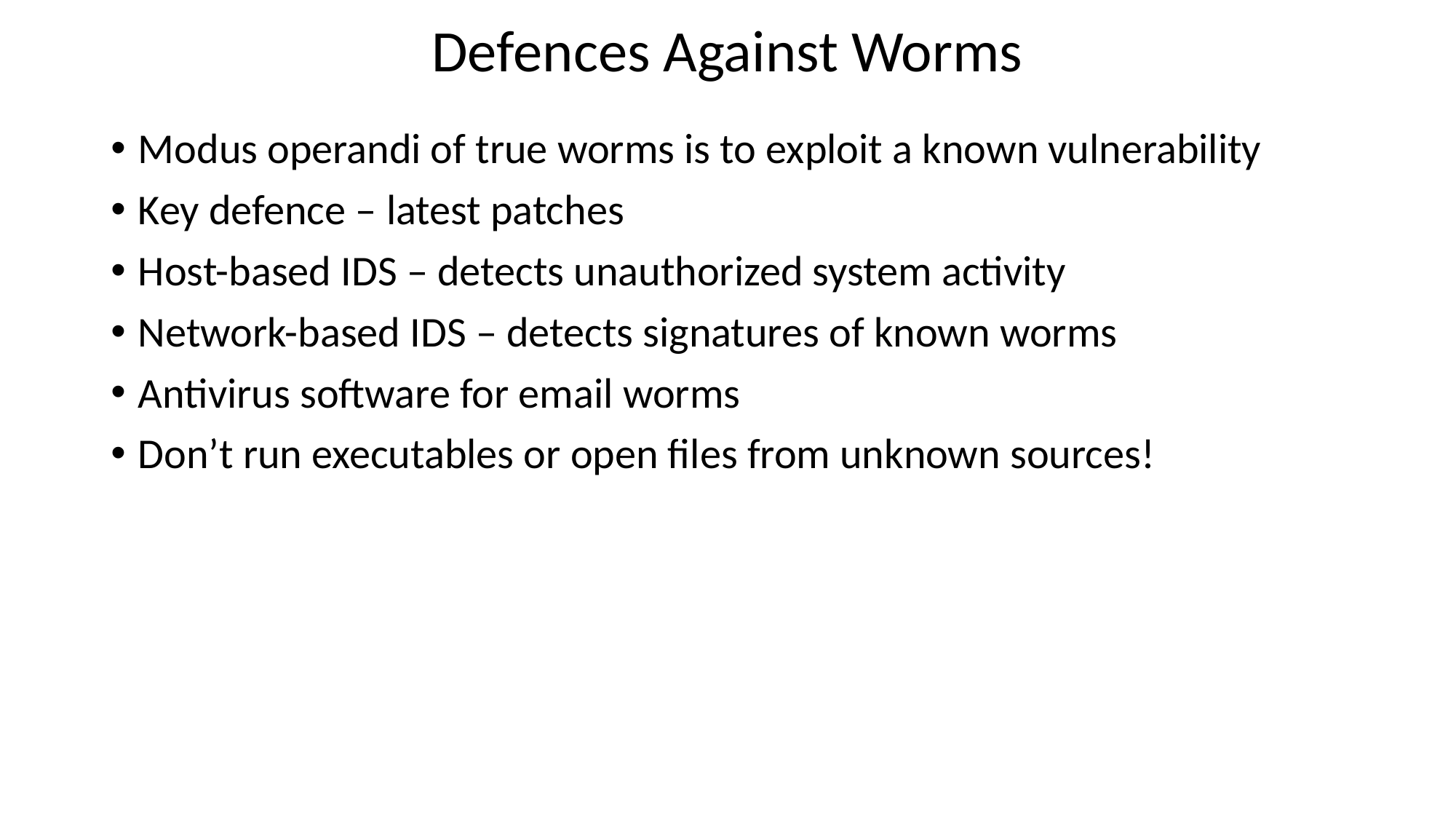

# Defences Against Worms
Modus operandi of true worms is to exploit a known vulnerability
Key defence – latest patches
Host-based IDS – detects unauthorized system activity
Network-based IDS – detects signatures of known worms
Antivirus software for email worms
Don’t run executables or open files from unknown sources!